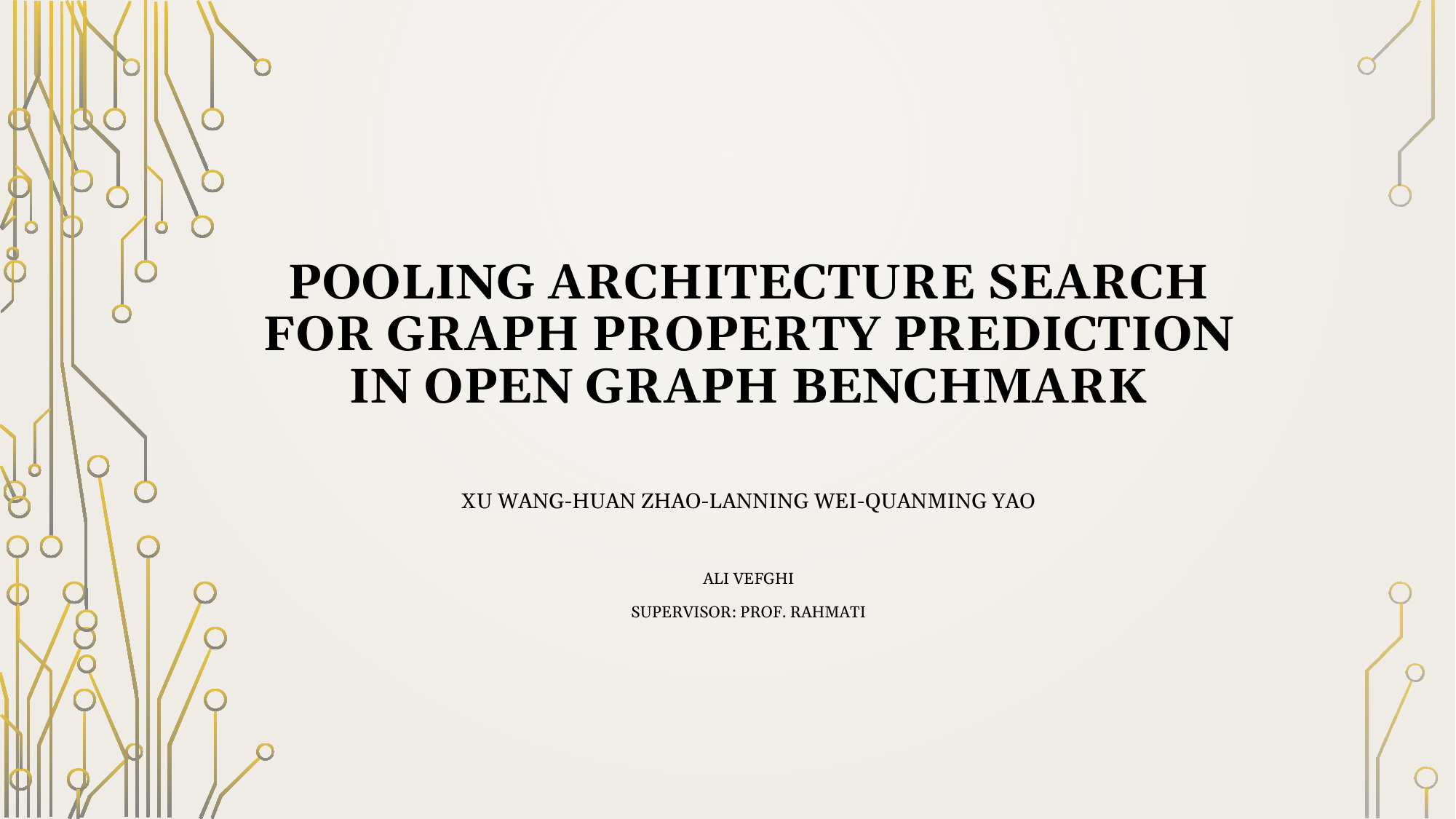

# Pooling Architecture Search for Graph Property Prediction in Open Graph Benchmark
Xu Wang-Huan Zhao-Lanning Wei-Quanming Yao

Ali Vefghi
Supervisor: Prof. Rahmati